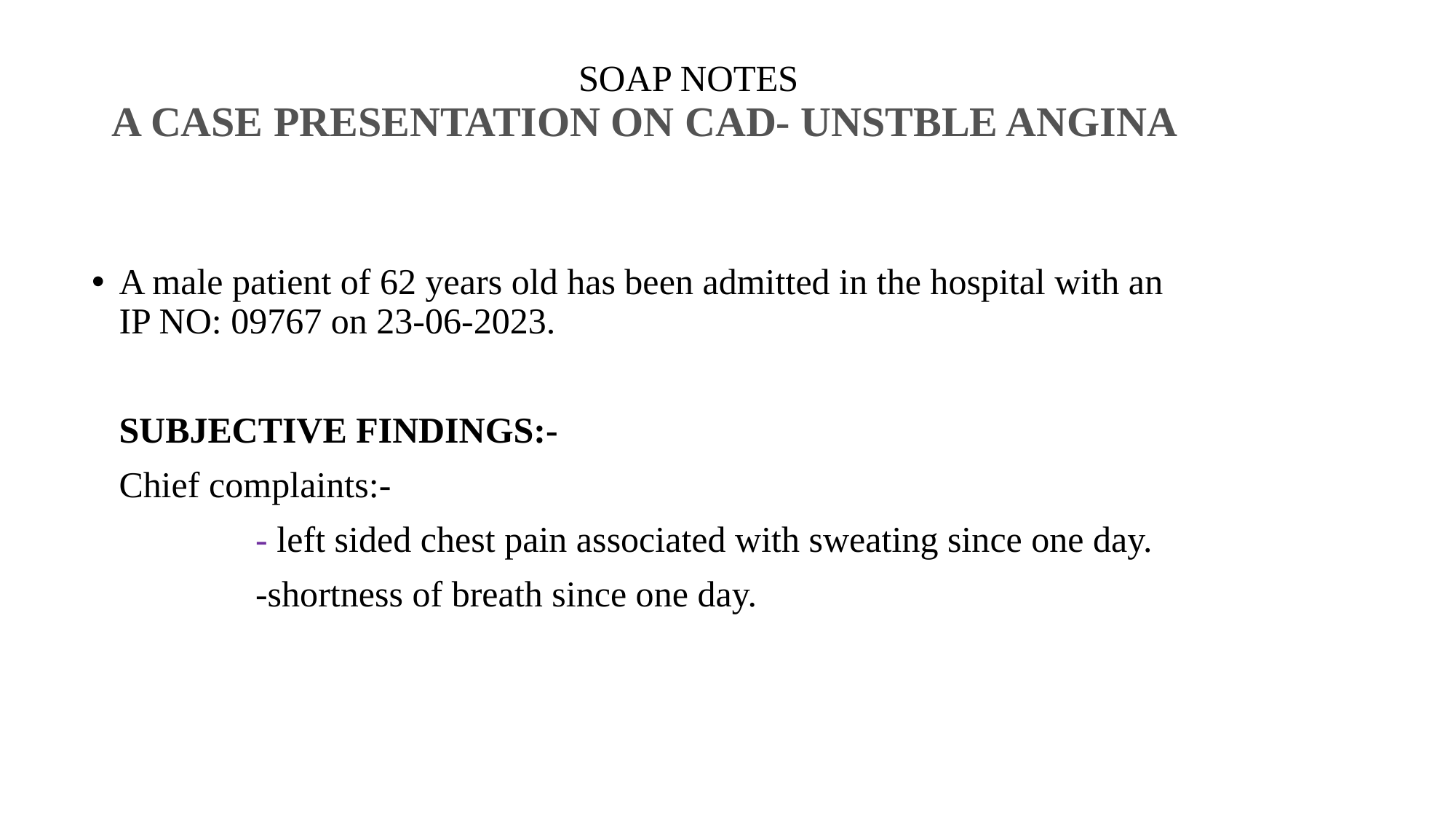

# SOAP NOTES A CASE PRESENTATION ON CAD- UNSTBLE ANGINA
A male patient of 62 years old has been admitted in the hospital with an IP NO: 09767 on 23-06-2023.

   SUBJECTIVE FINDINGS:-
   Chief complaints:-
                  - left sided chest pain associated with sweating since one day.
                  -shortness of breath since one day.